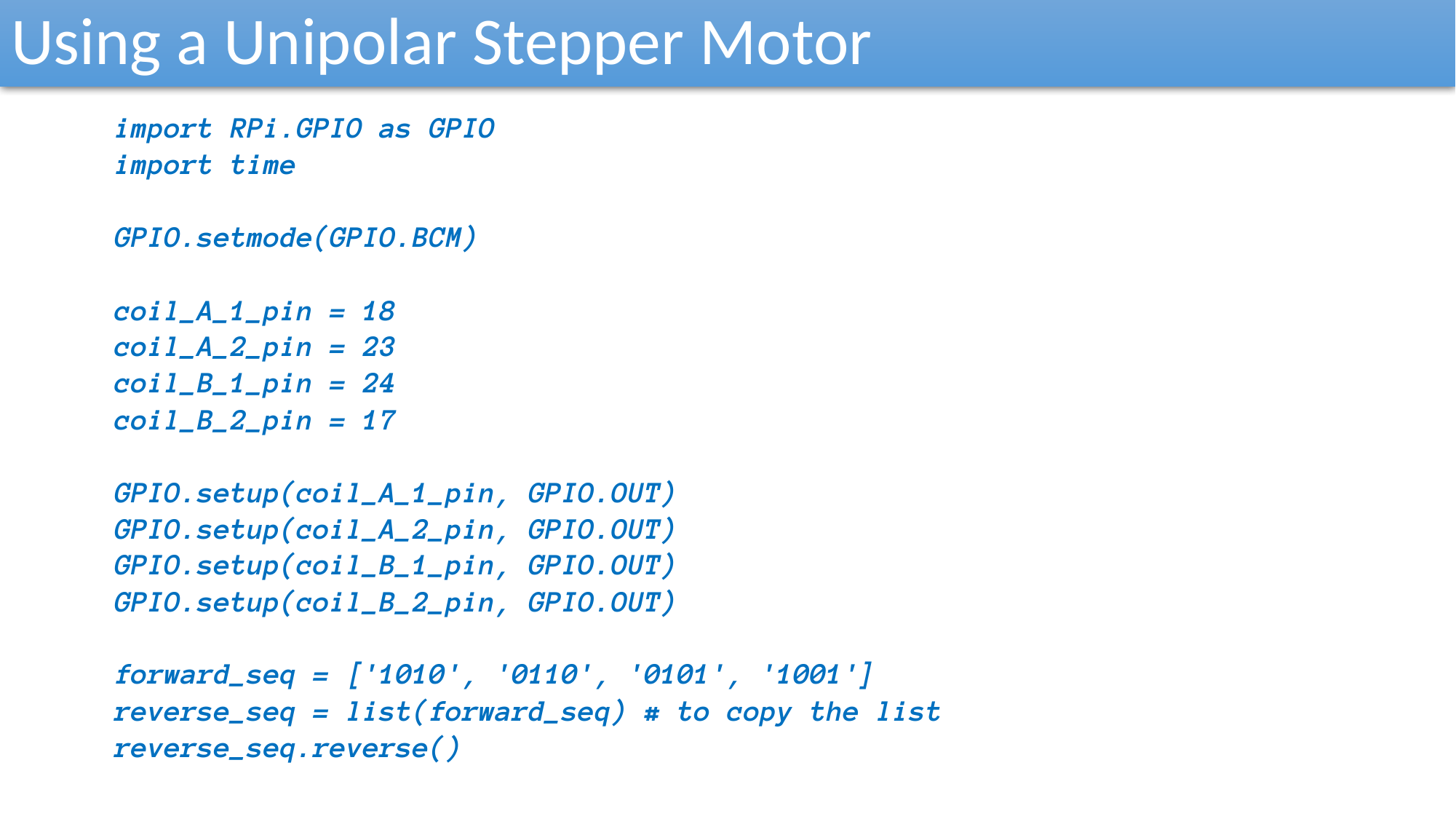

Using a Unipolar Stepper Motor
import RPi.GPIO as GPIO
import time

GPIO.setmode(GPIO.BCM)

coil_A_1_pin = 18
coil_A_2_pin = 23
coil_B_1_pin = 24
coil_B_2_pin = 17

GPIO.setup(coil_A_1_pin, GPIO.OUT)
GPIO.setup(coil_A_2_pin, GPIO.OUT)
GPIO.setup(coil_B_1_pin, GPIO.OUT)
GPIO.setup(coil_B_2_pin, GPIO.OUT)

forward_seq = ['1010', '0110', '0101', '1001']
reverse_seq = list(forward_seq) # to copy the list
reverse_seq.reverse()